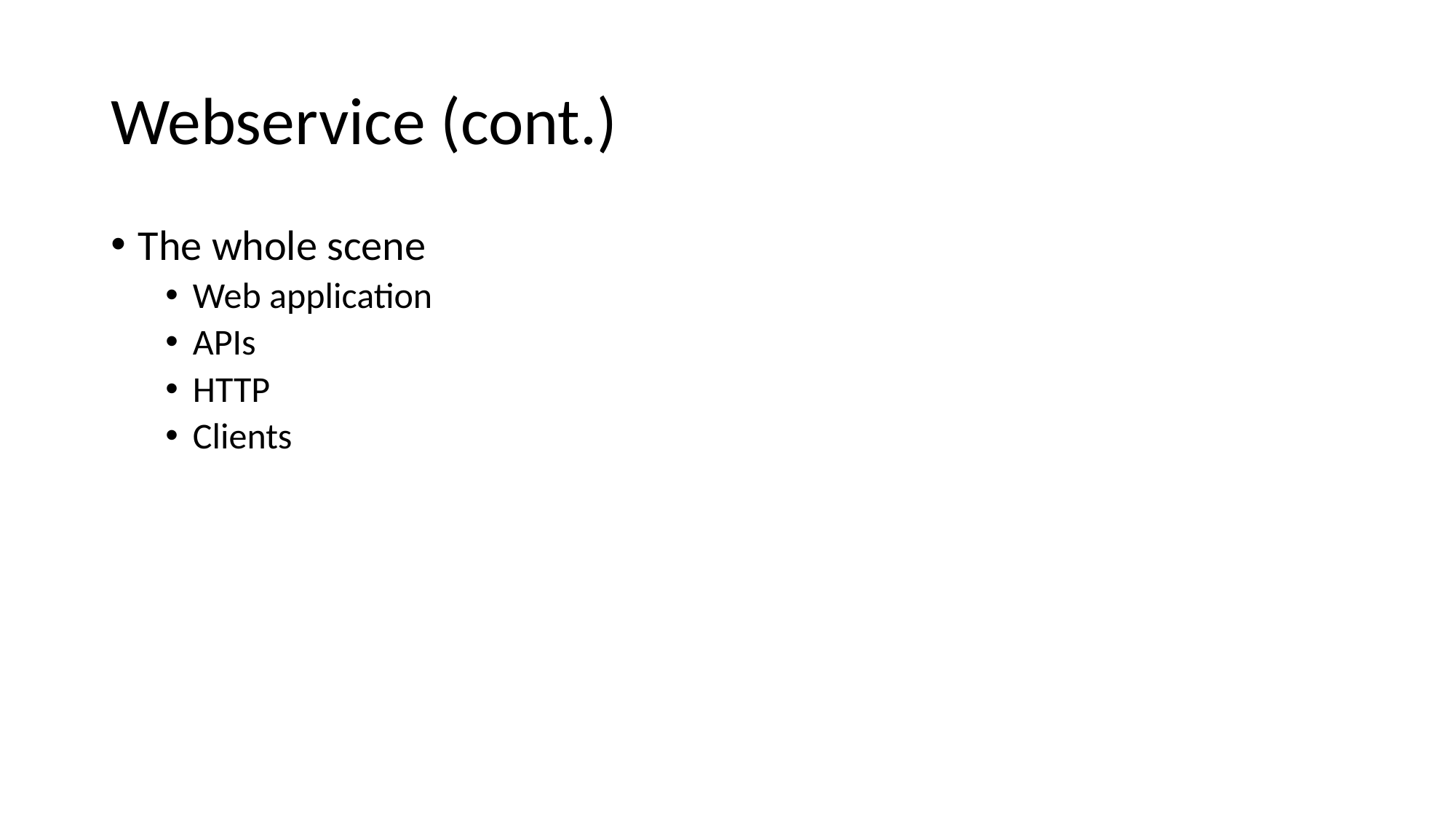

# Webservice (cont.)
The whole scene
Web application
APIs
HTTP
Clients